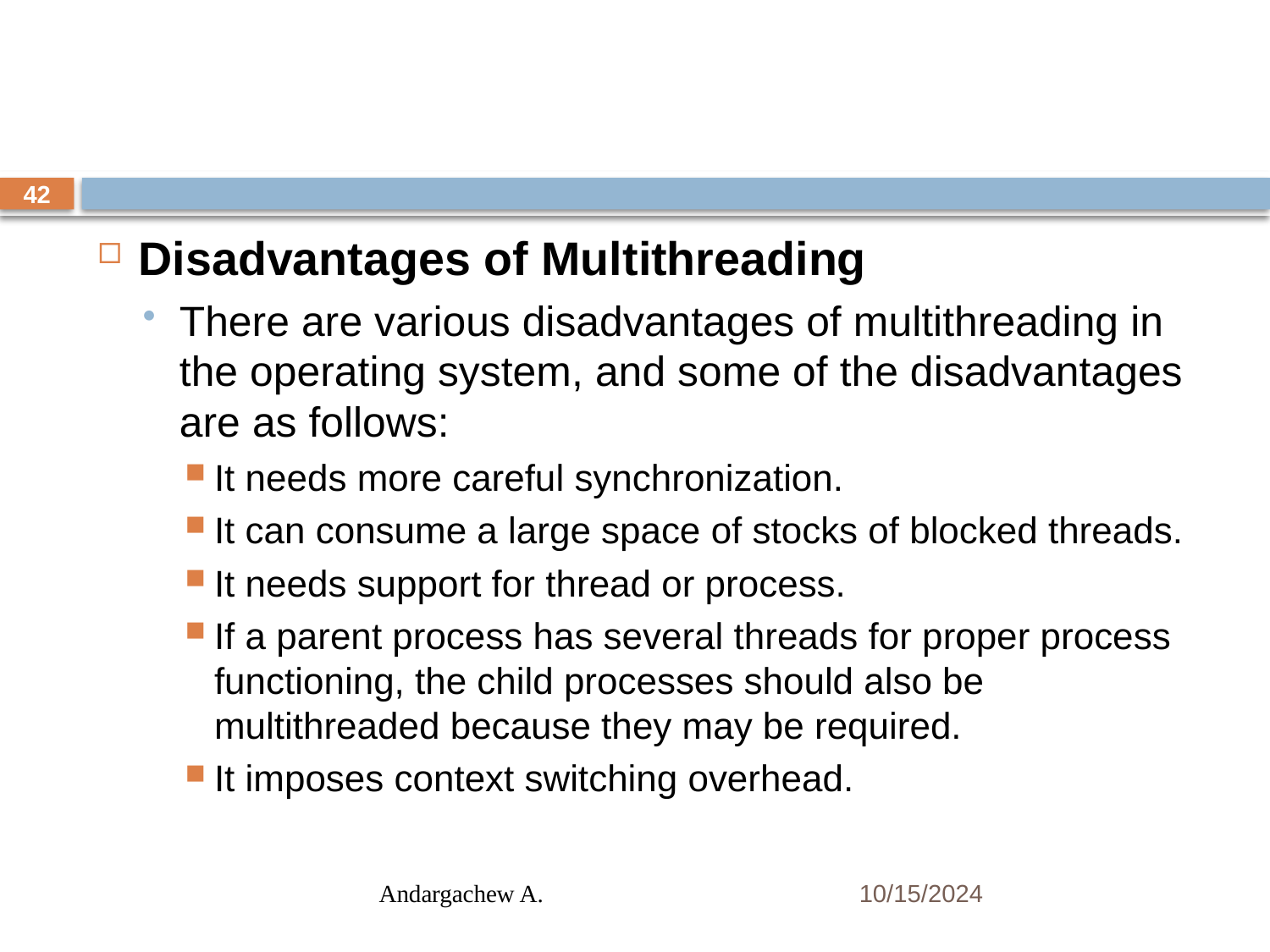

#
42
Disadvantages of Multithreading
There are various disadvantages of multithreading in the operating system, and some of the disadvantages are as follows:
It needs more careful synchronization.
It can consume a large space of stocks of blocked threads.
It needs support for thread or process.
If a parent process has several threads for proper process functioning, the child processes should also be multithreaded because they may be required.
It imposes context switching overhead.
Andargachew A.
10/15/2024